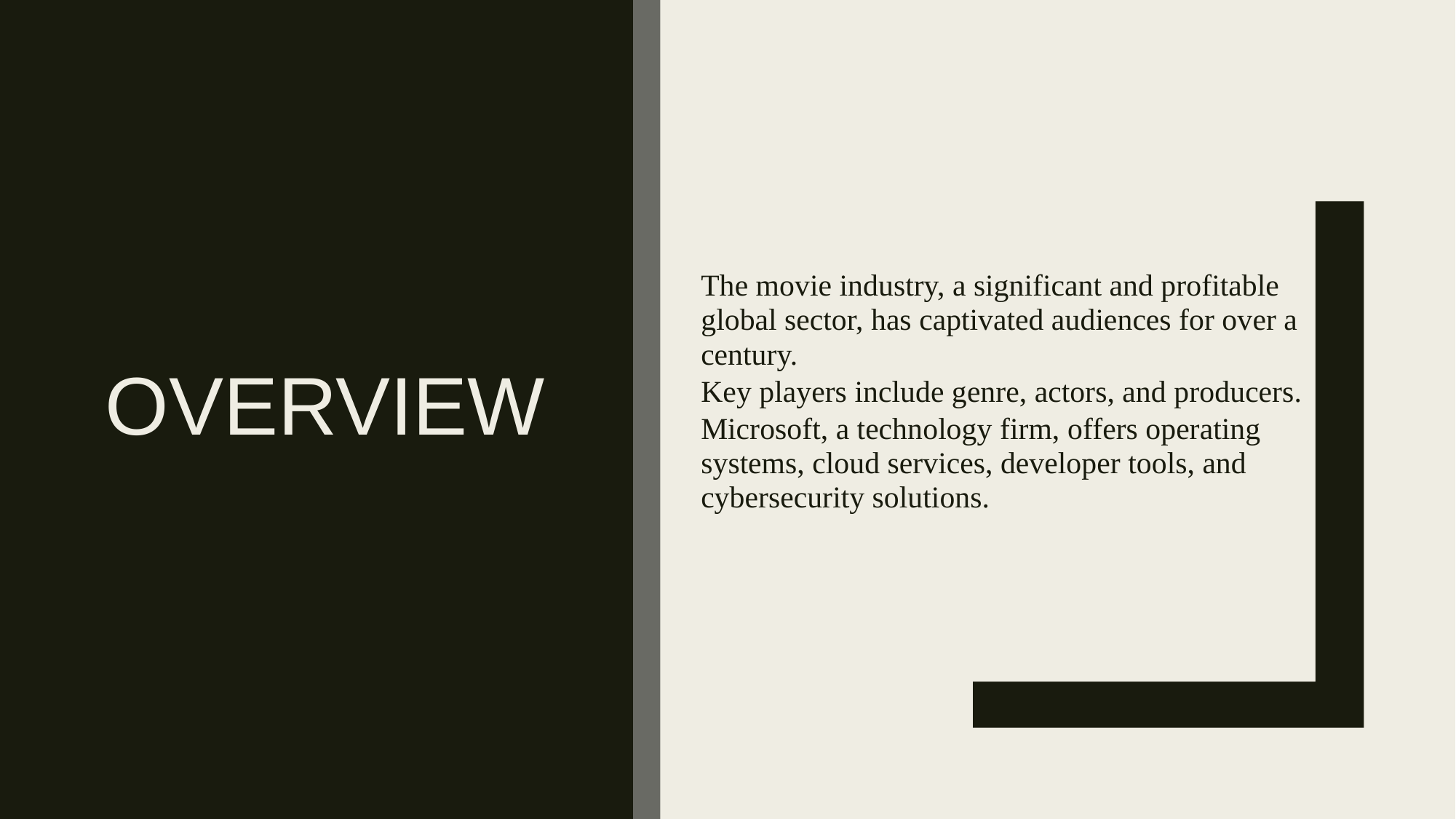

# Overview
The movie industry, a significant and profitable global sector, has captivated audiences for over a century.
Key players include genre, actors, and producers.
Microsoft, a technology firm, offers operating systems, cloud services, developer tools, and cybersecurity solutions.